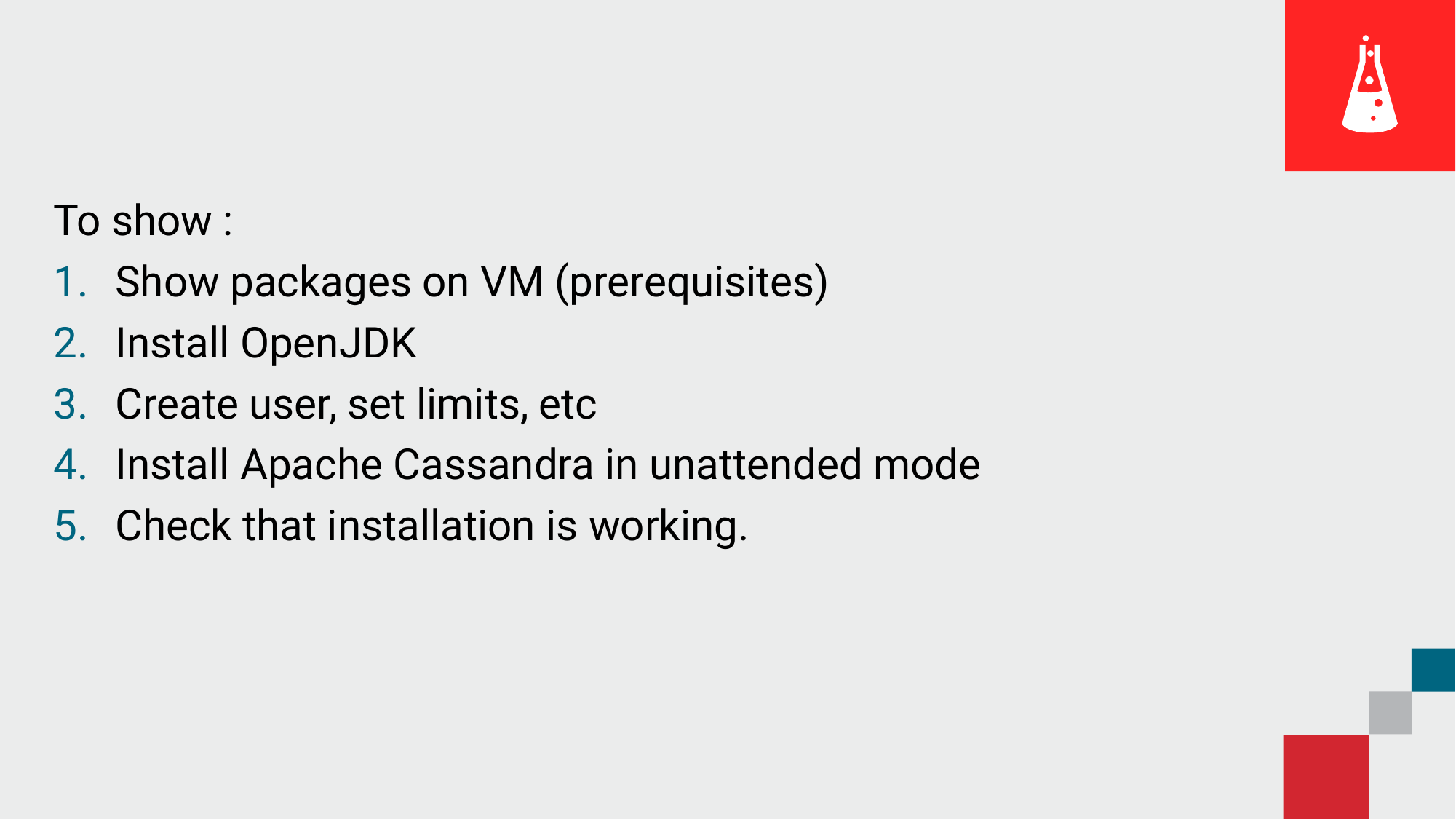

#
To show :
Show packages on VM (prerequisites)
Install OpenJDK
Create user, set limits, etc
Install Apache Cassandra in unattended mode
Check that installation is working.